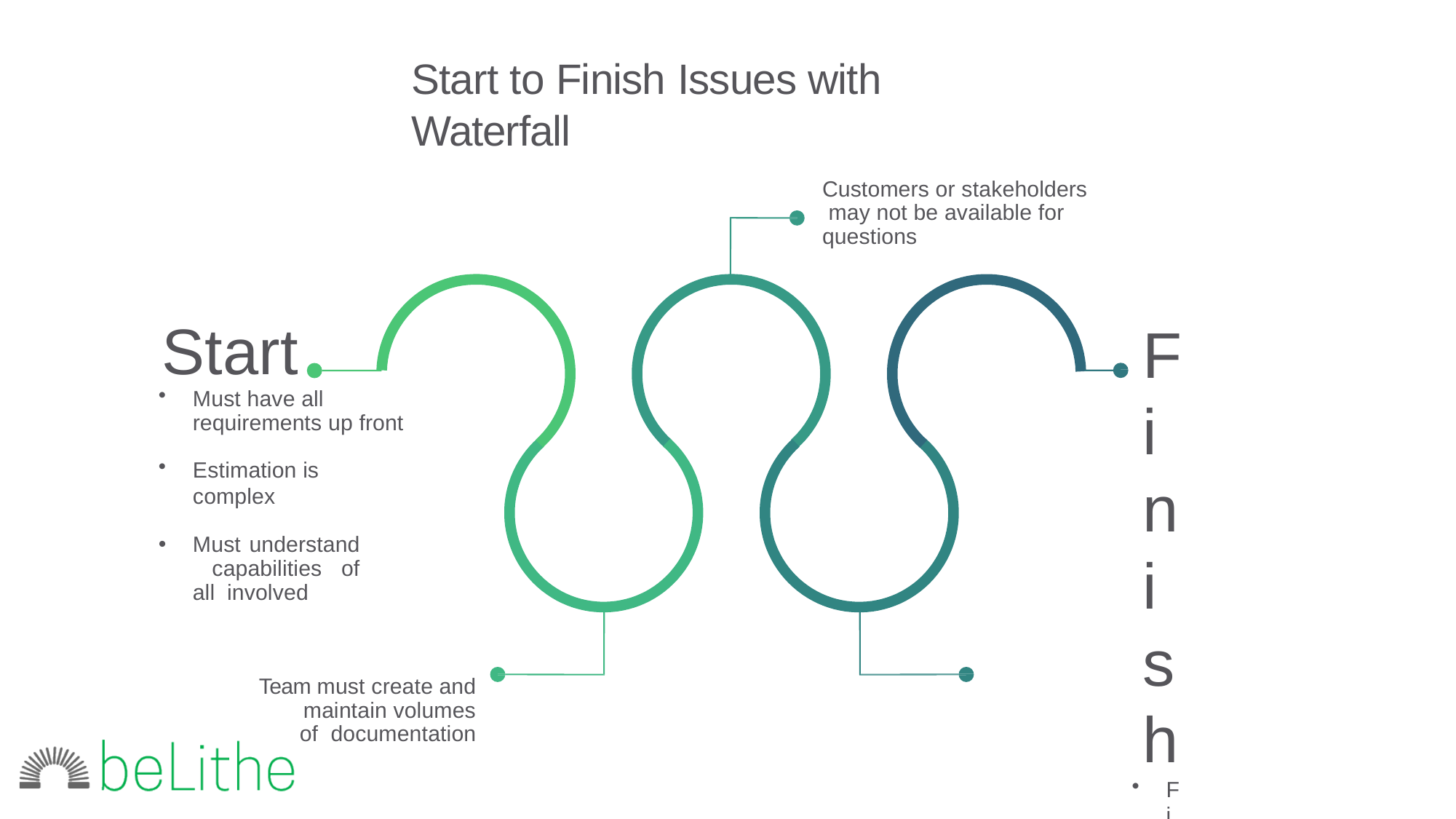

# Start to Finish Issues with Waterfall
Customers or stakeholders  may not be available for  questions

Finish
Final testing

Must wait for full and  complete user  feedback
Value not achieved
until end

Must resist change or document  change requests (which extends  schedule and budget)

Start
Must have all  requirements up front
Estimation is complex

Must understand  capabilities of all  involved

Team must create and  maintain volumes of  documentation